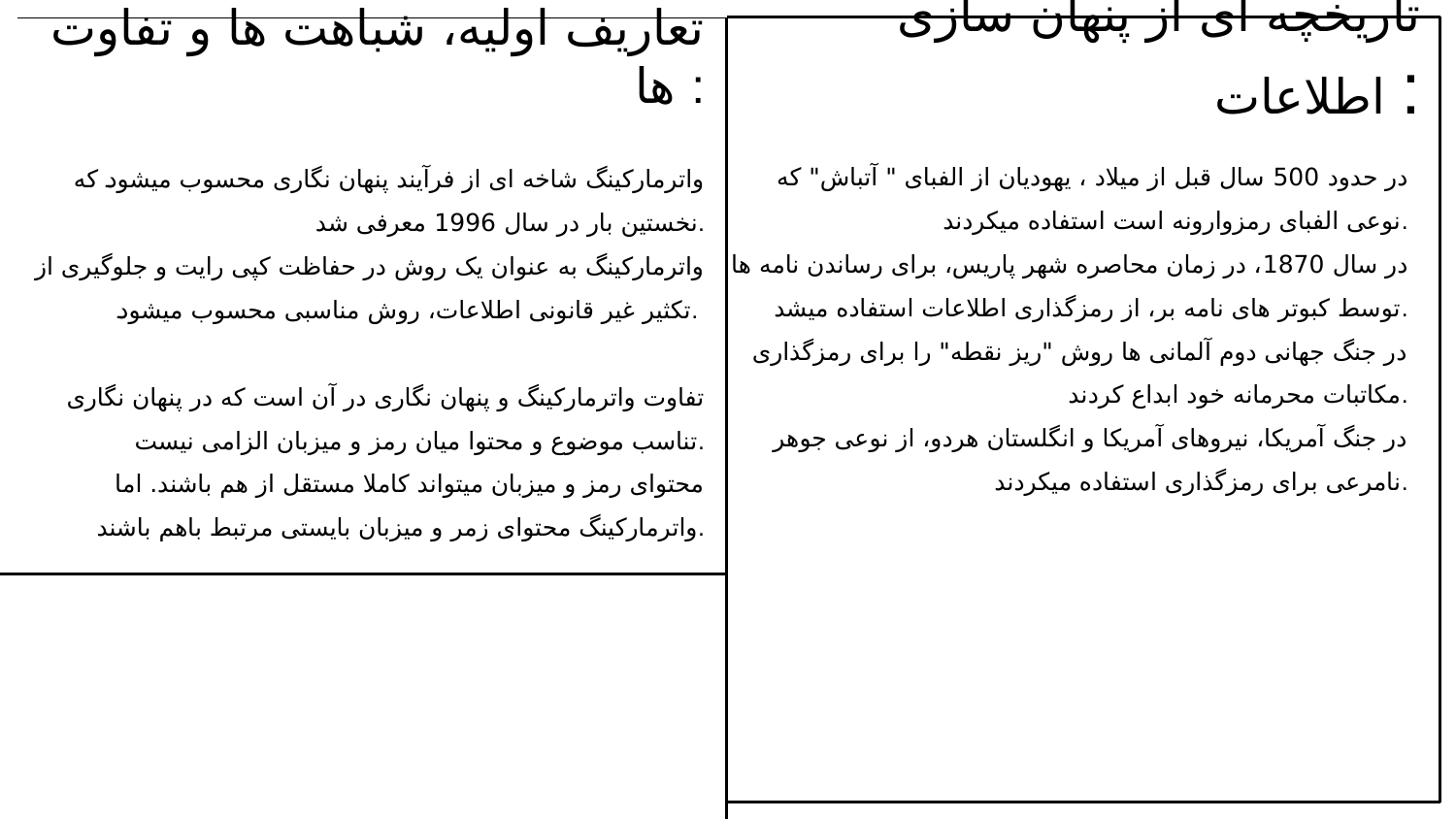

تعاریف اولیه، شباهت ها و تفاوت ها :
تاریخچه ای از پنهان سازی اطلاعات :
واترمارکینگ شاخه ای از فرآیند پنهان نگاری محسوب میشود که نخستین بار در سال 1996 معرفی شد.
واترمارکینگ به عنوان یک روش در حفاظت کپی رایت و جلوگیری از تکثیر غیر قانونی اطلاعات، روش مناسبی محسوب میشود.

تفاوت واترمارکینگ و پنهان نگاری در آن است که در پنهان نگاری تناسب موضوع و محتوا میان رمز و میزبان الزامی نیست.
 محتوای رمز و میزبان میتواند کاملا مستقل از هم باشند. اما واترمارکینگ محتوای زمر و میزبان بایستی مرتبط باهم باشند.
در حدود 500 سال قبل از ميلاد ، یهودیان از الفبای " آتباش" که نوعی الفبای رمزوارونه است استفاده میکردند.
در سال 1870، در زمان محاصره شهر پاریس، برای رساندن نامه ها توسط کبوتر های نامه بر، از رمزگذاری اطلاعات استفاده میشد.
در جنگ جهانی دوم آلمانی ها روش "ریز نقطه" را برای رمزگذاری مکاتبات محرمانه خود ابداع کردند.
در جنگ آمریکا، نیروهای آمریکا و انگلستان هردو، از نوعی جوهر نامرعی برای رمزگذاری استفاده میکردند.